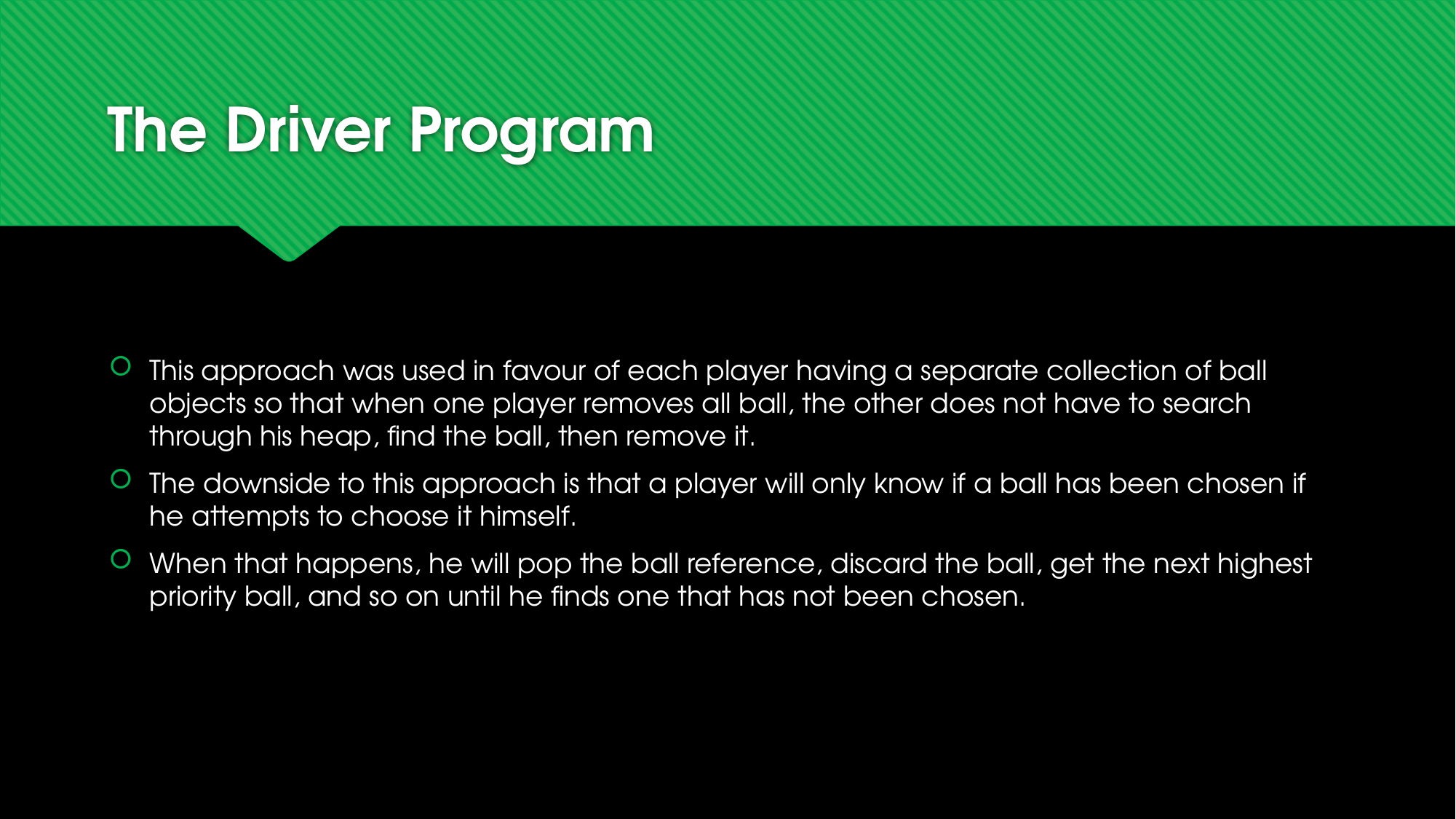

# The Driver Program
This approach was used in favour of each player having a separate collection of ball objects so that when one player removes all ball, the other does not have to search through his heap, find the ball, then remove it.
The downside to this approach is that a player will only know if a ball has been chosen if he attempts to choose it himself.
When that happens, he will pop the ball reference, discard the ball, get the next highest priority ball, and so on until he finds one that has not been chosen.